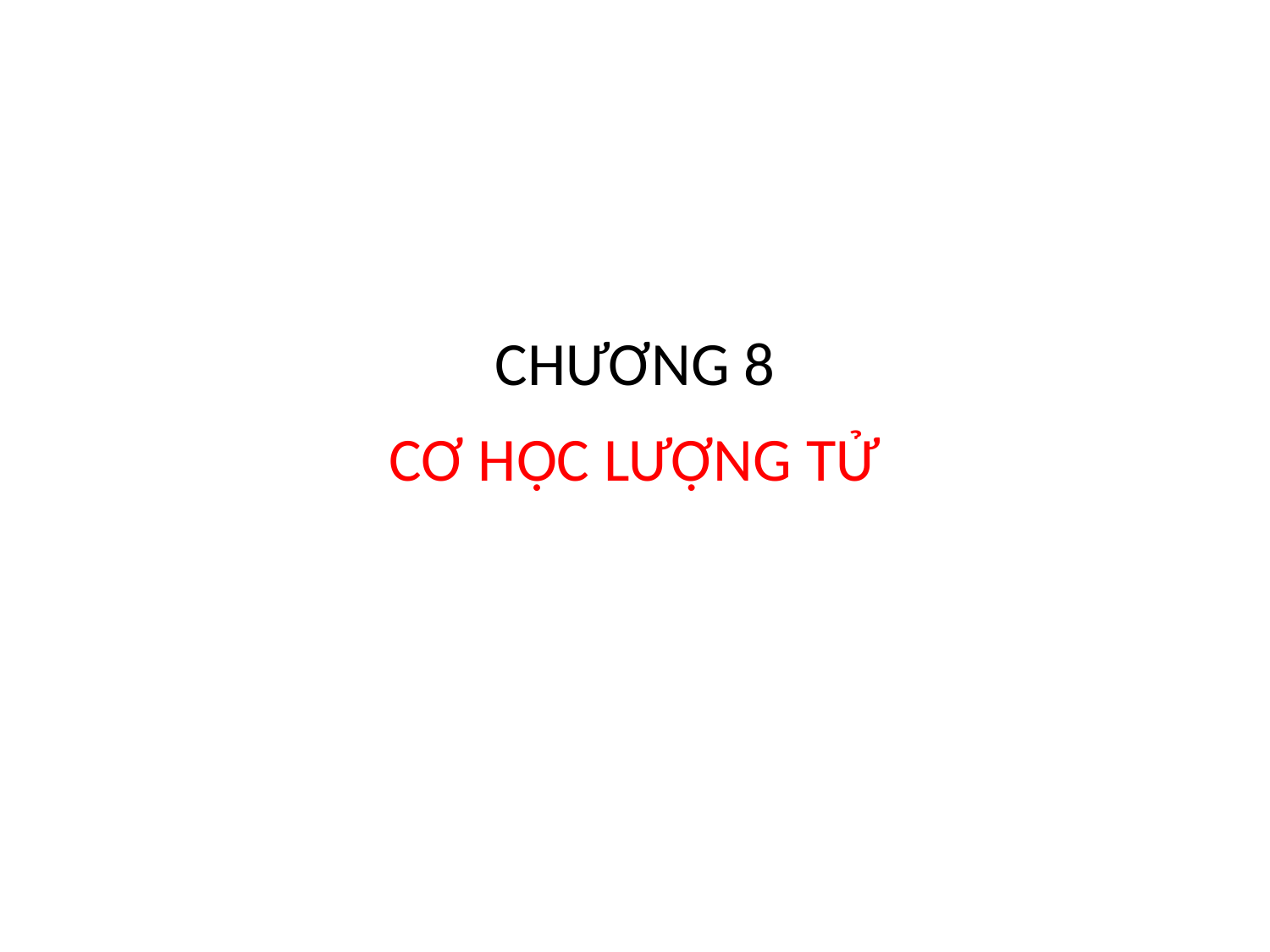

# CHƯƠNG 8 CƠ HỌC LƯỢNG TỬ